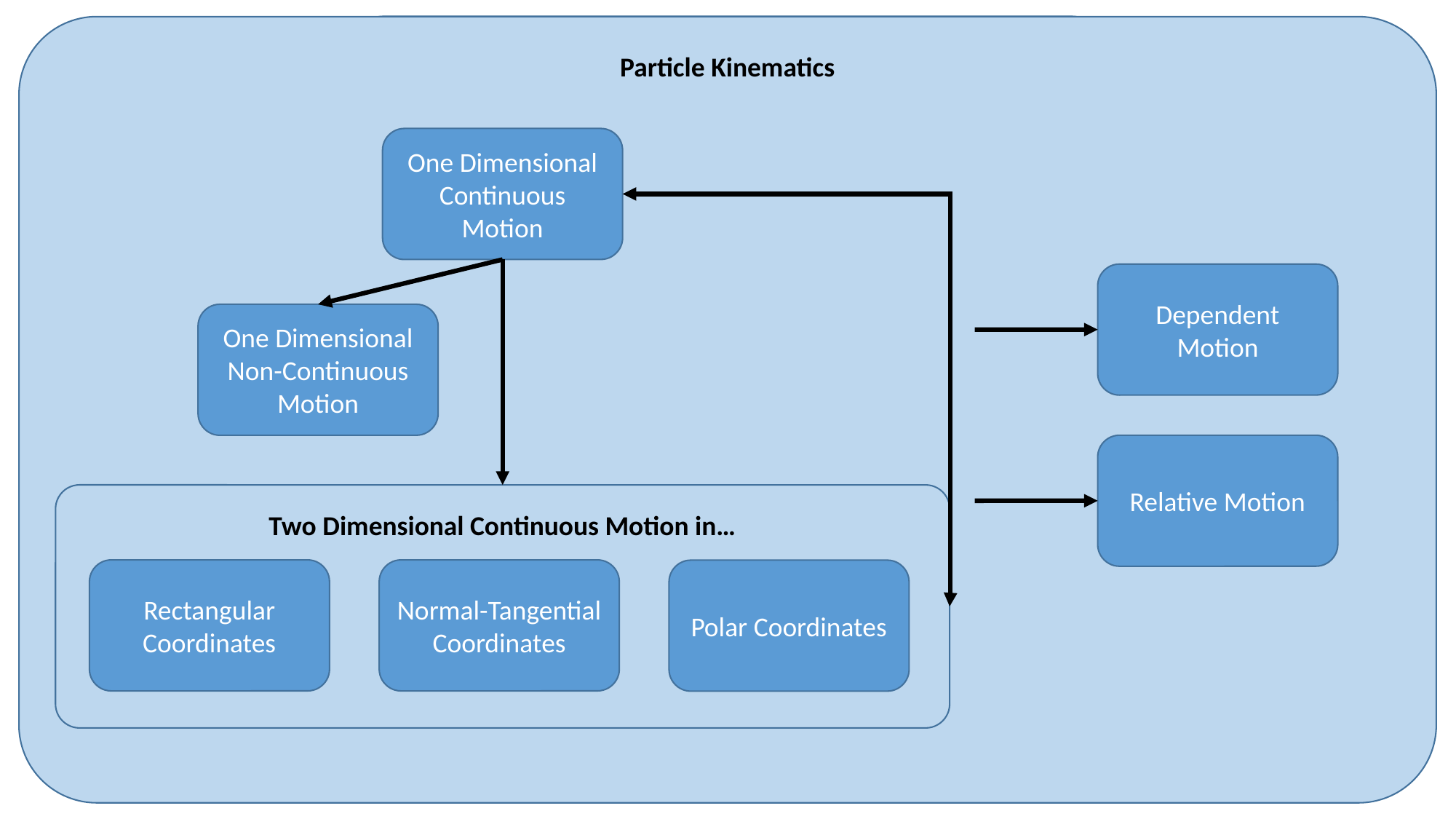

Particle Kinematics

Particle Kinematics

One Dimensional Continuous Motion
Position
Velocity
Acceleration
Dependent Motion
One Dimensional Non-Continuous Motion
Relative Motion
Two Dimensional Continuous Motion in…

Rectangular Coordinates
Normal-Tangential Coordinates
Polar Coordinates